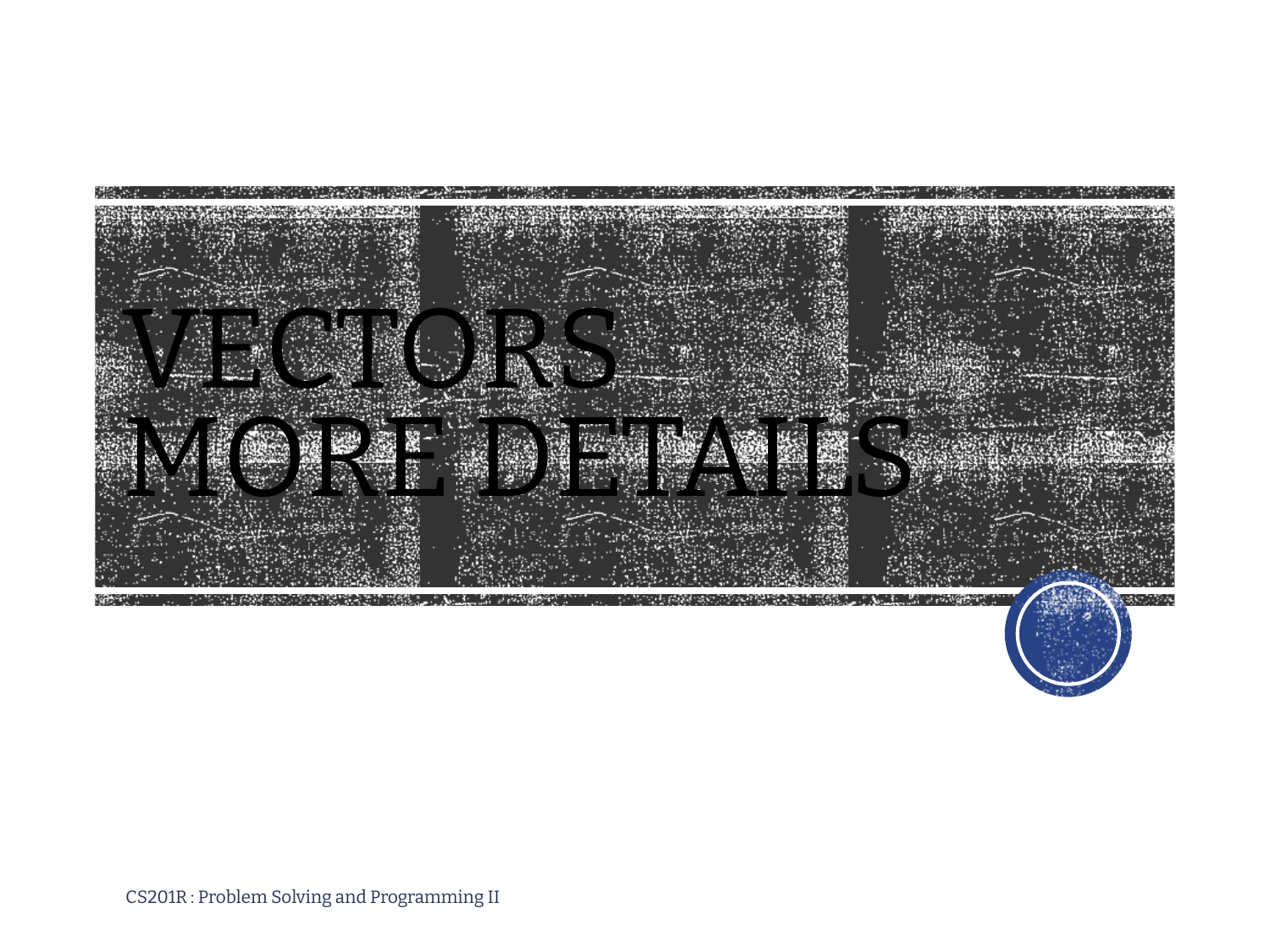

# Vectors more details
CS201R : Problem Solving and Programming II